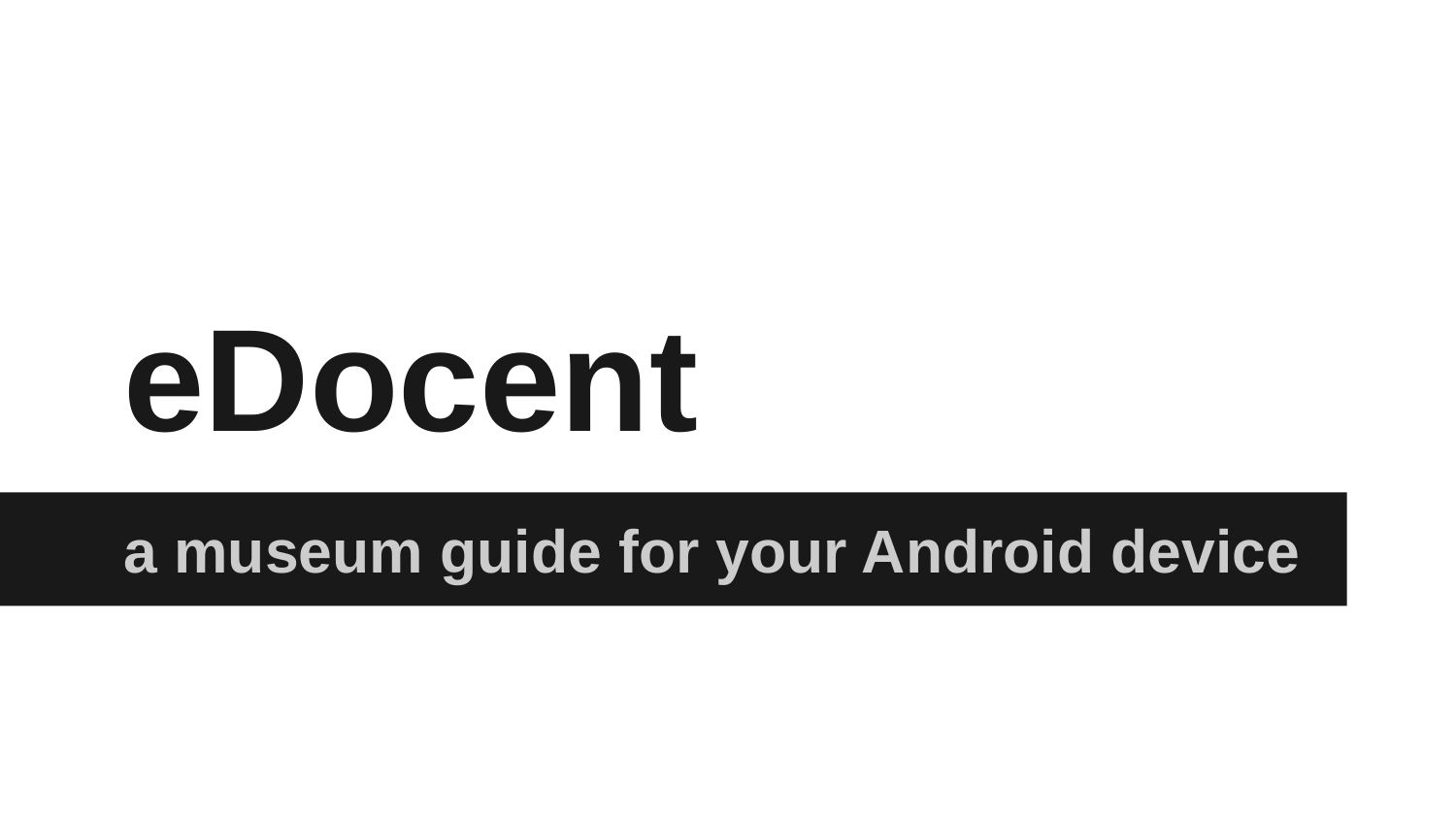

# eDocent
a museum guide for your Android device